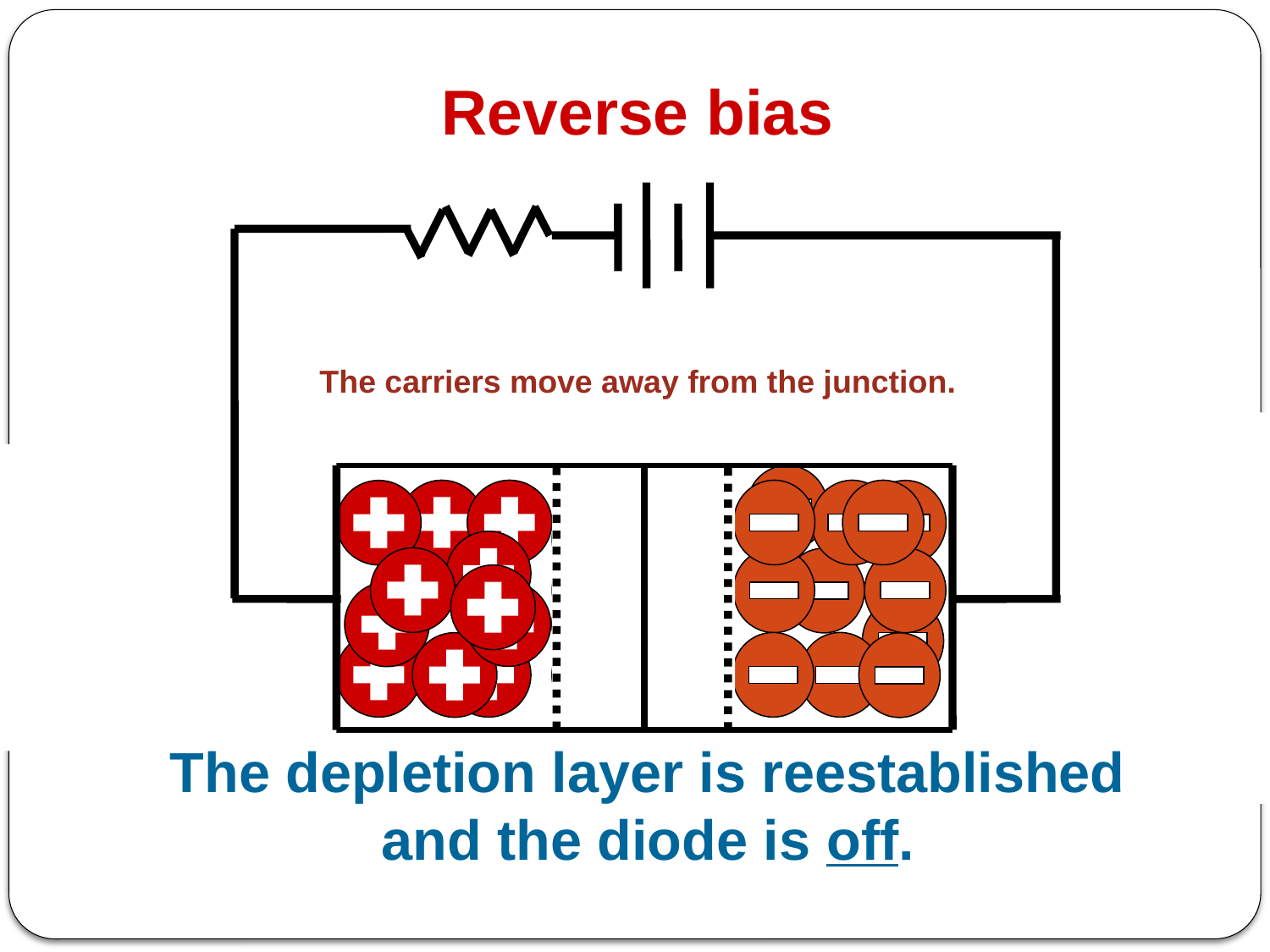

Reverse bias

The carriers move away from the junction.

The depletion layer is reestablished
and the diode is off.